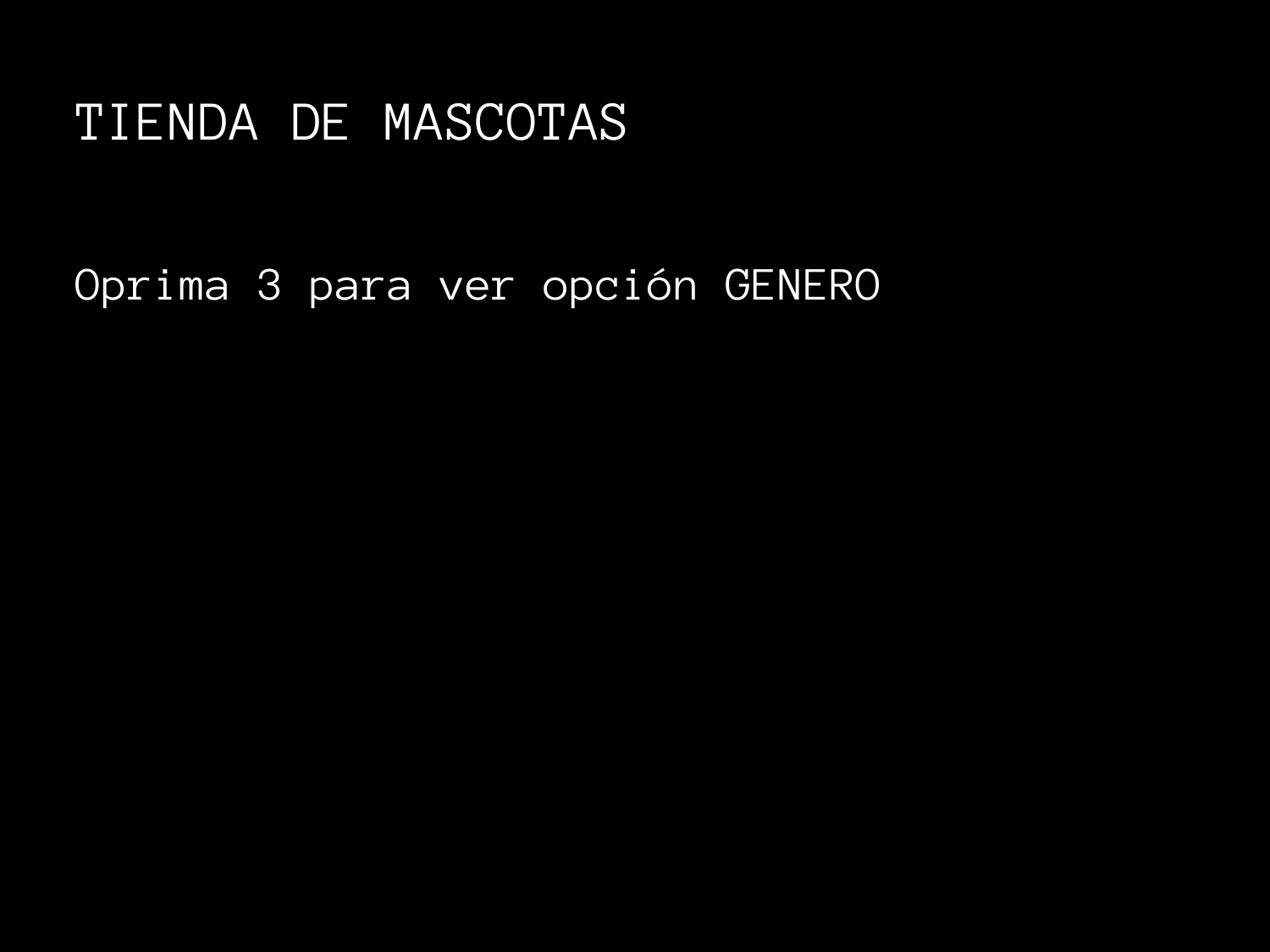

# TIENDA DE MASCOTAS
Oprima 3 para ver opción GENERO